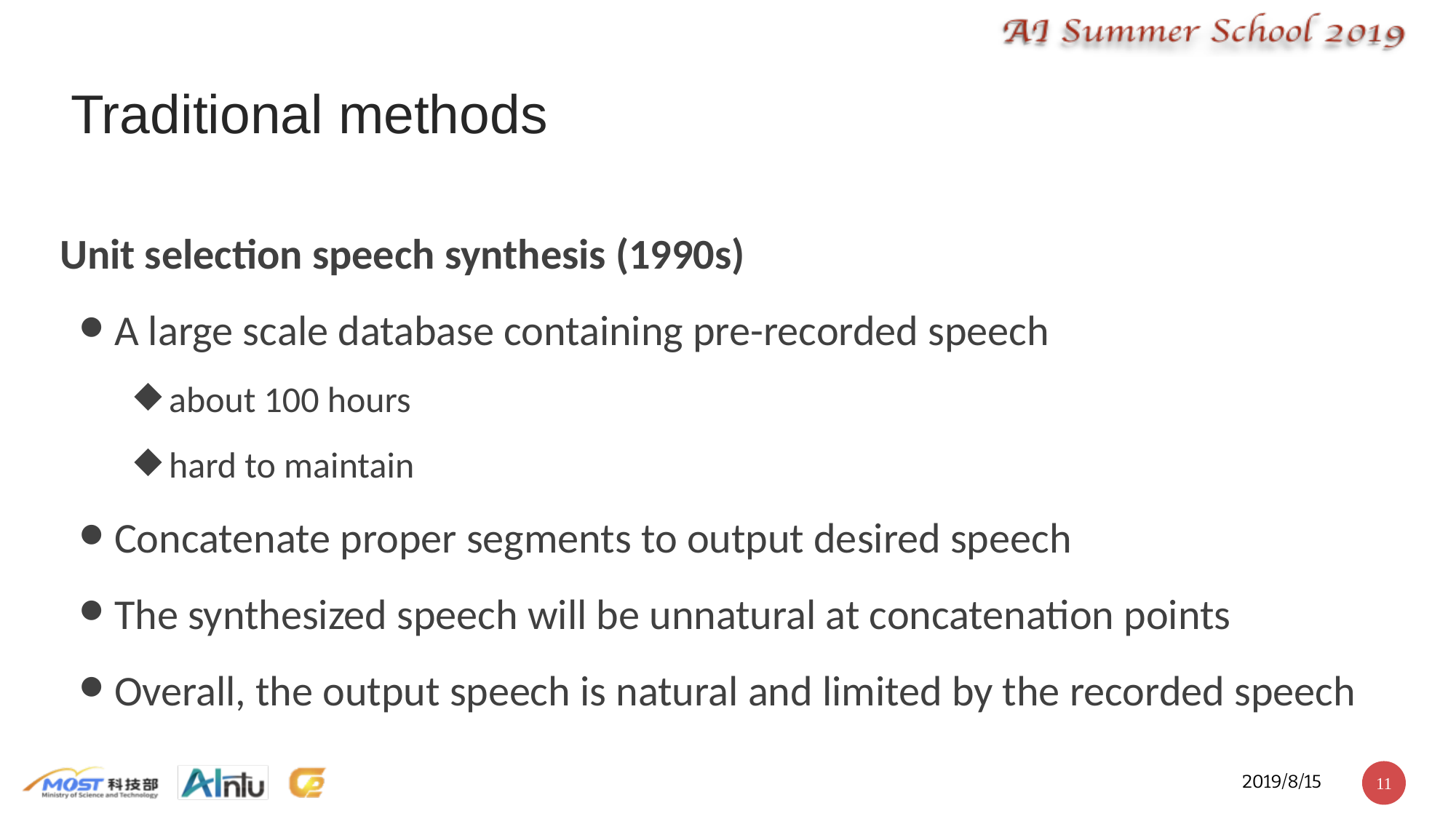

# Traditional methods
Unit selection speech synthesis (1990s)
A large scale database containing pre-recorded speech
about 100 hours
hard to maintain
Concatenate proper segments to output desired speech
The synthesized speech will be unnatural at concatenation points
Overall, the output speech is natural and limited by the recorded speech
2019/8/15
11